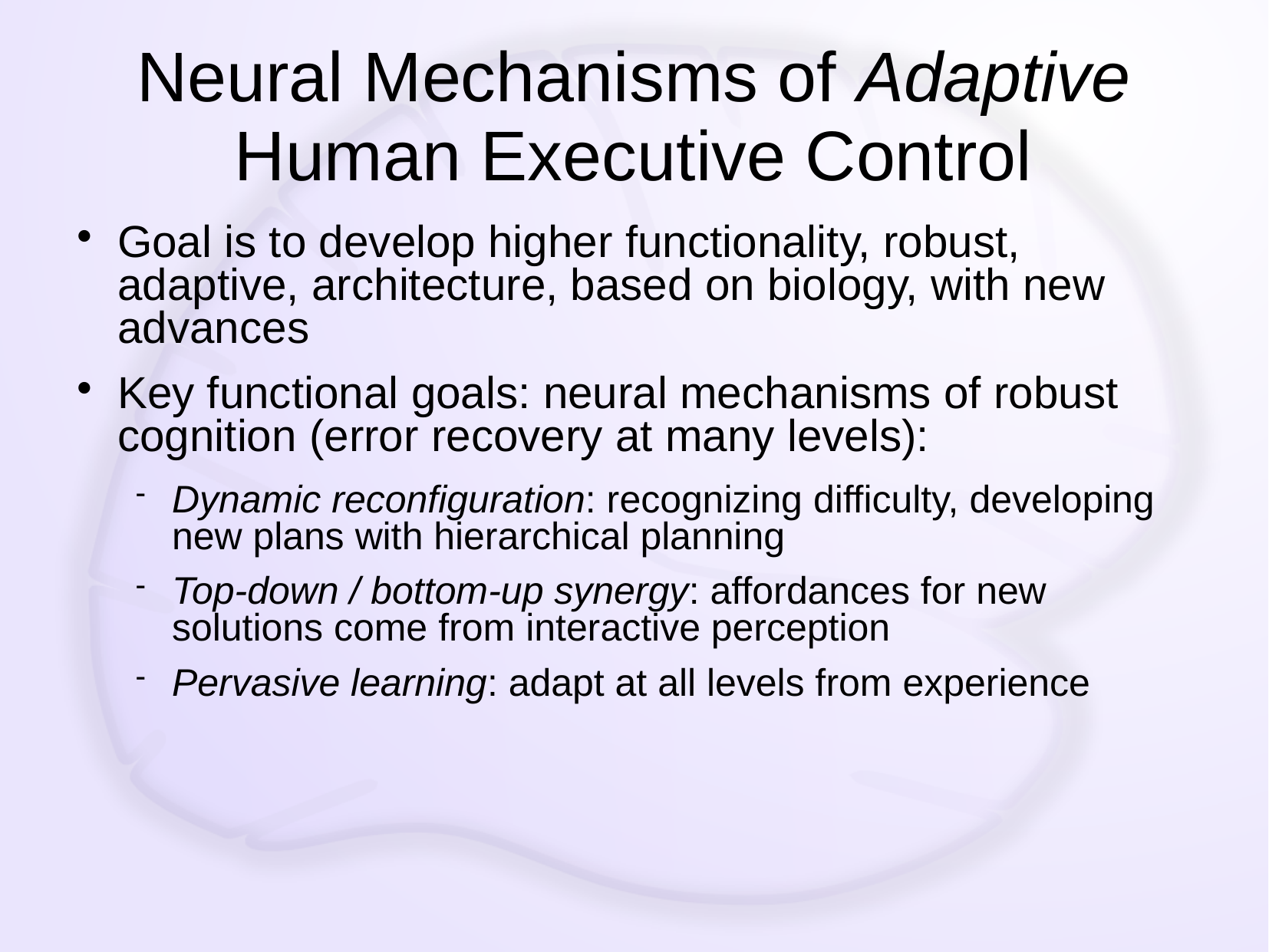

# Neural Mechanisms of Adaptive Human Executive Control
Goal is to develop higher functionality, robust, adaptive, architecture, based on biology, with new advances
Key functional goals: neural mechanisms of robust cognition (error recovery at many levels):
Dynamic reconfiguration: recognizing difficulty, developing new plans with hierarchical planning
Top-down / bottom-up synergy: affordances for new solutions come from interactive perception
Pervasive learning: adapt at all levels from experience